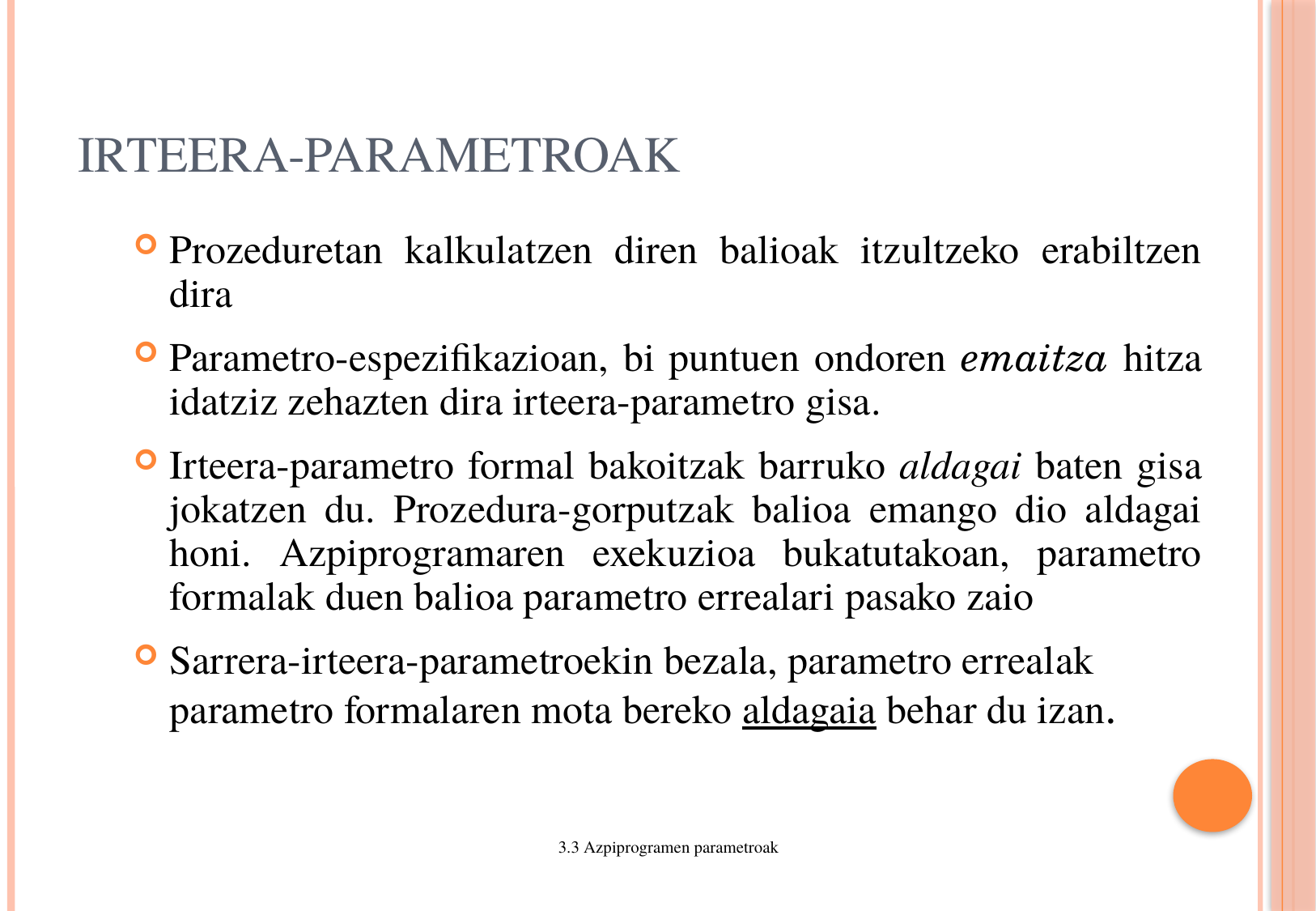

# Irteera-parametroak
Prozeduretan kalkulatzen diren balioak itzultzeko erabiltzen dira
Parametro-espezifikazioan, bi puntuen ondoren emaitza hitza idatziz zehazten dira irteera-parametro gisa.
Irteera-parametro formal bakoitzak barruko aldagai baten gisa jokatzen du. Prozedura-gorputzak balioa emango dio aldagai honi. Azpiprogramaren exekuzioa bukatutakoan, parametro formalak duen balioa parametro errealari pasako zaio
Sarrera-irteera-parametroekin bezala, parametro errealak parametro formalaren mota bereko aldagaia behar du izan.
3.3 Azpiprogramen parametroak